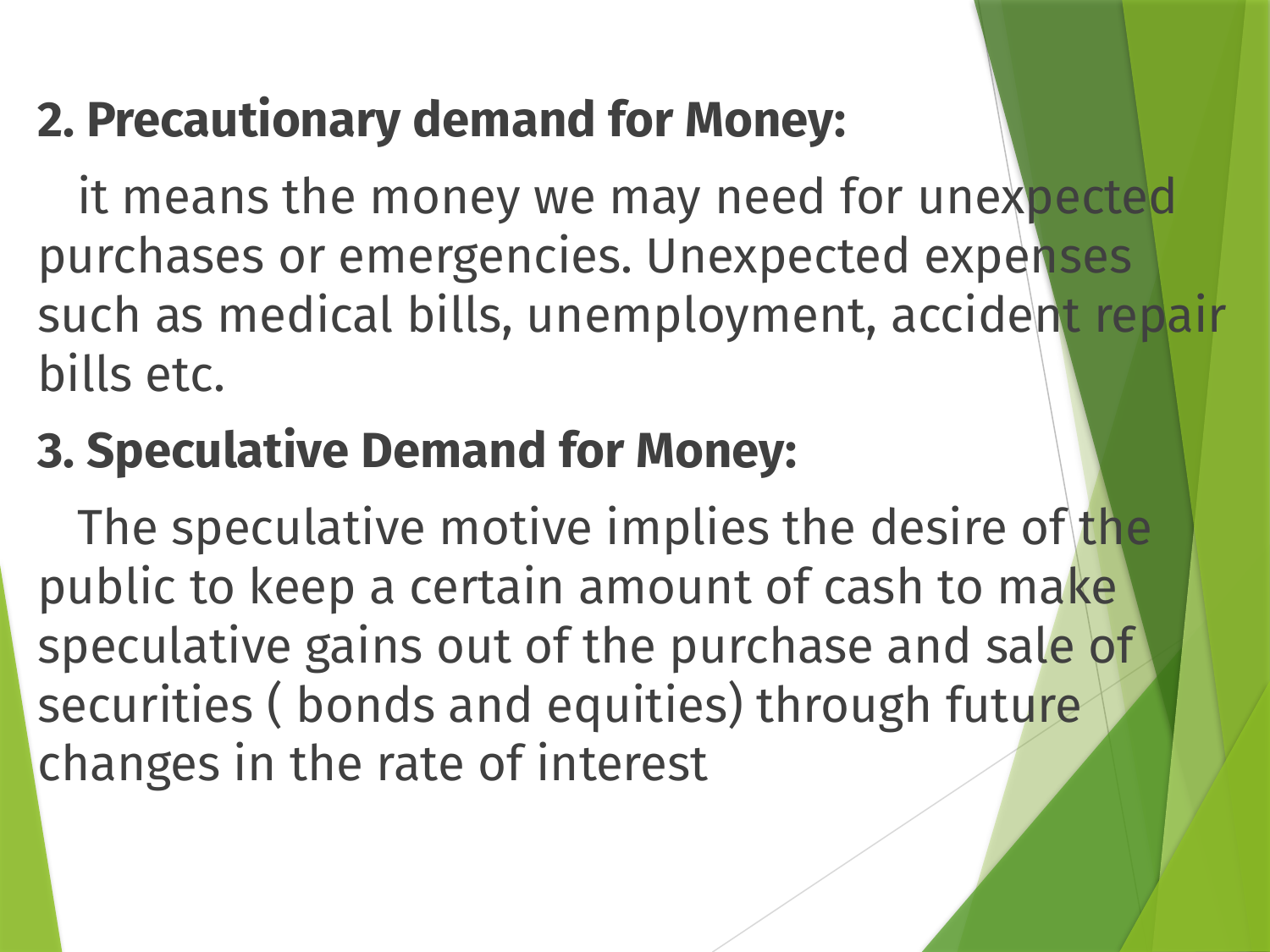

2. Precautionary demand for Money:
   it means the money we may need for unexpected purchases or emergencies. Unexpected expenses such as medical bills, unemployment, accident repair bills etc.
3. Speculative Demand for Money:
   The speculative motive implies the desire of the public to keep a certain amount of cash to make speculative gains out of the purchase and sale of securities ( bonds and equities) through future changes in the rate of interest